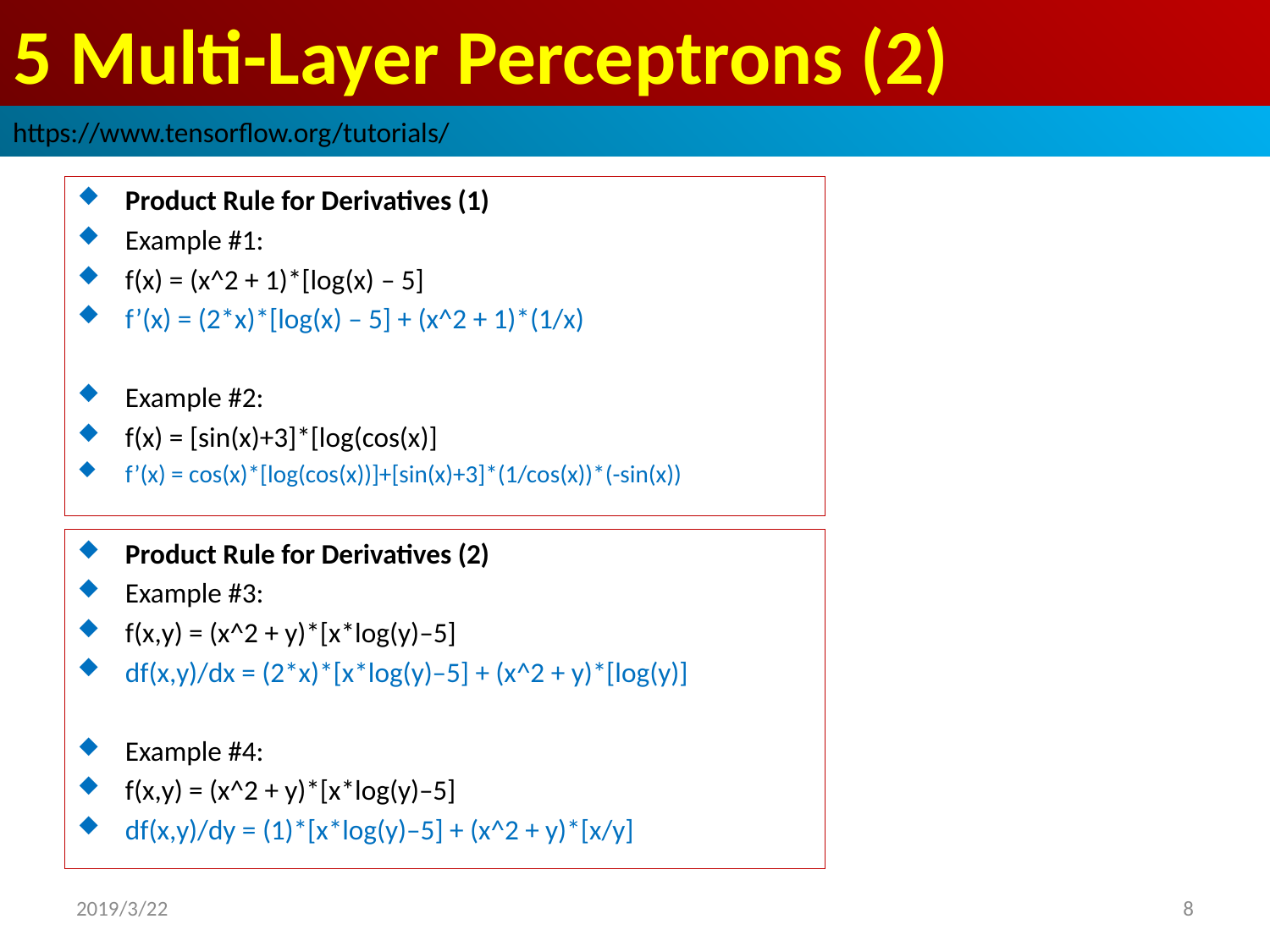

# 5 Multi-Layer Perceptrons (2)
https://www.tensorflow.org/tutorials/
Product Rule for Derivatives (1)
Example #1:
f(x) = (x^2 + 1)*[log(x) – 5]
f’(x) = (2*x)*[log(x) – 5] + (x^2 + 1)*(1/x)

Example #2:
f(x) = [sin(x)+3]*[log(cos(x)]
f’(x) = cos(x)*[log(cos(x))]+[sin(x)+3]*(1/cos(x))*(-sin(x))
Product Rule for Derivatives (2)
Example #3:
f(x,y) = (x^2 + y)*[x*log(y)–5]
df(x,y)/dx = (2*x)*[x*log(y)–5] + (x^2 + y)*[log(y)]

Example #4:
f(x,y) = (x^2 + y)*[x*log(y)–5]
df(x,y)/dy = (1)*[x*log(y)–5] + (x^2 + y)*[x/y]

2019/3/22
8